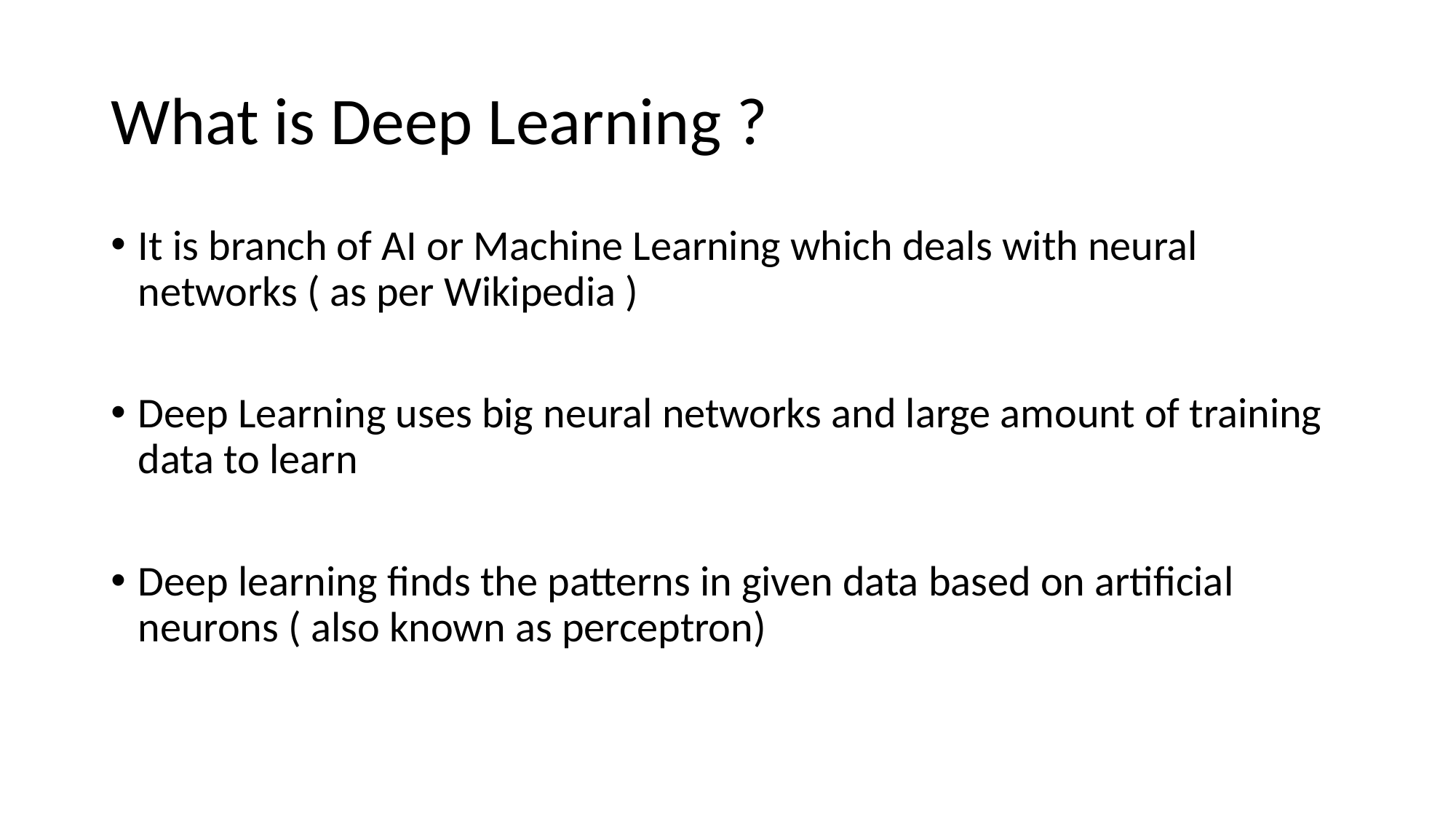

# What is Deep Learning ?
It is branch of AI or Machine Learning which deals with neural networks ( as per Wikipedia )

Deep Learning uses big neural networks and large amount of training data to learn

Deep learning finds the patterns in given data based on artificial neurons ( also known as perceptron)